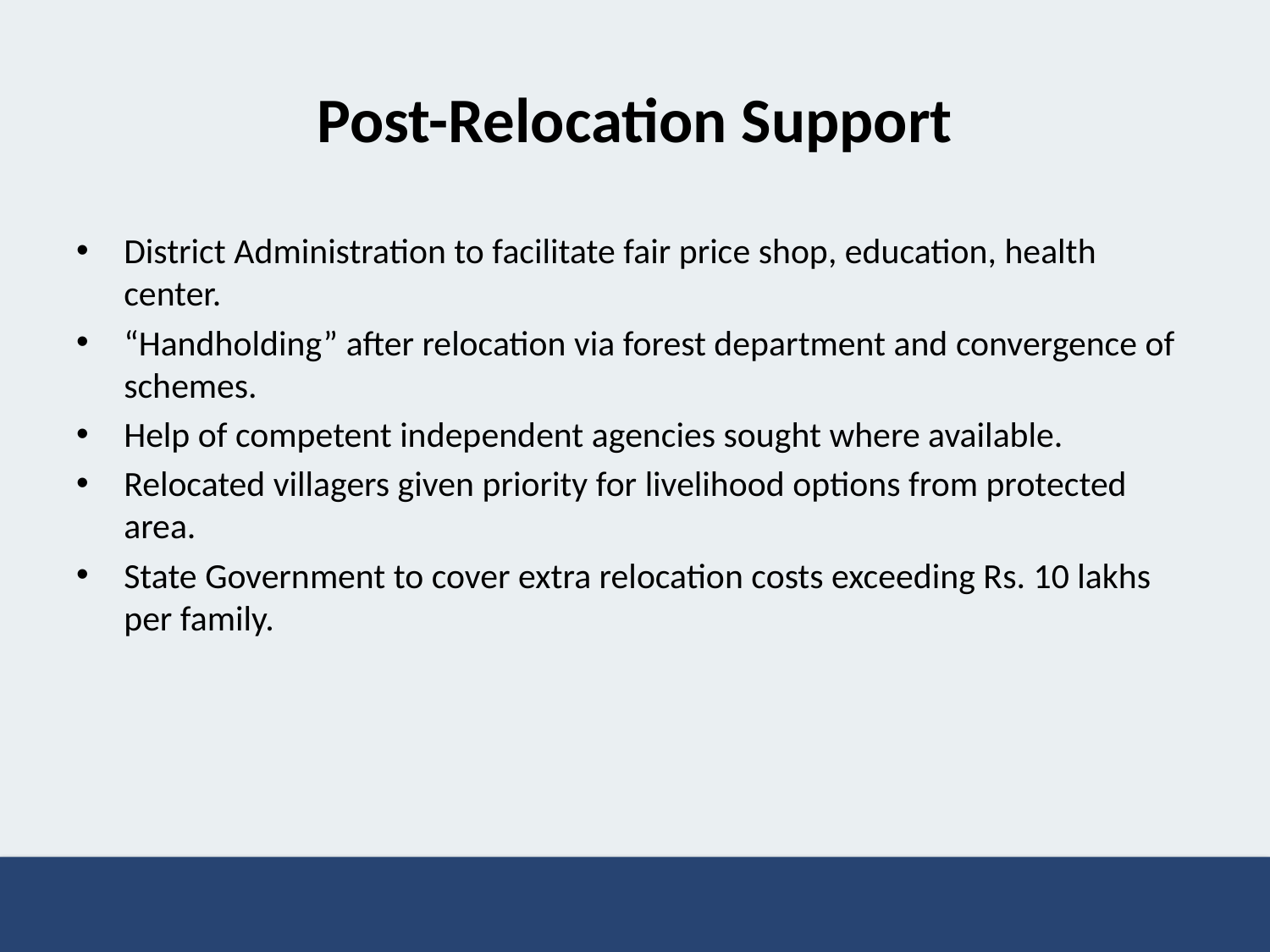

# Post-Relocation Support
District Administration to facilitate fair price shop, education, health center.
“Handholding” after relocation via forest department and convergence of schemes.
Help of competent independent agencies sought where available.
Relocated villagers given priority for livelihood options from protected area.
State Government to cover extra relocation costs exceeding Rs. 10 lakhs per family.